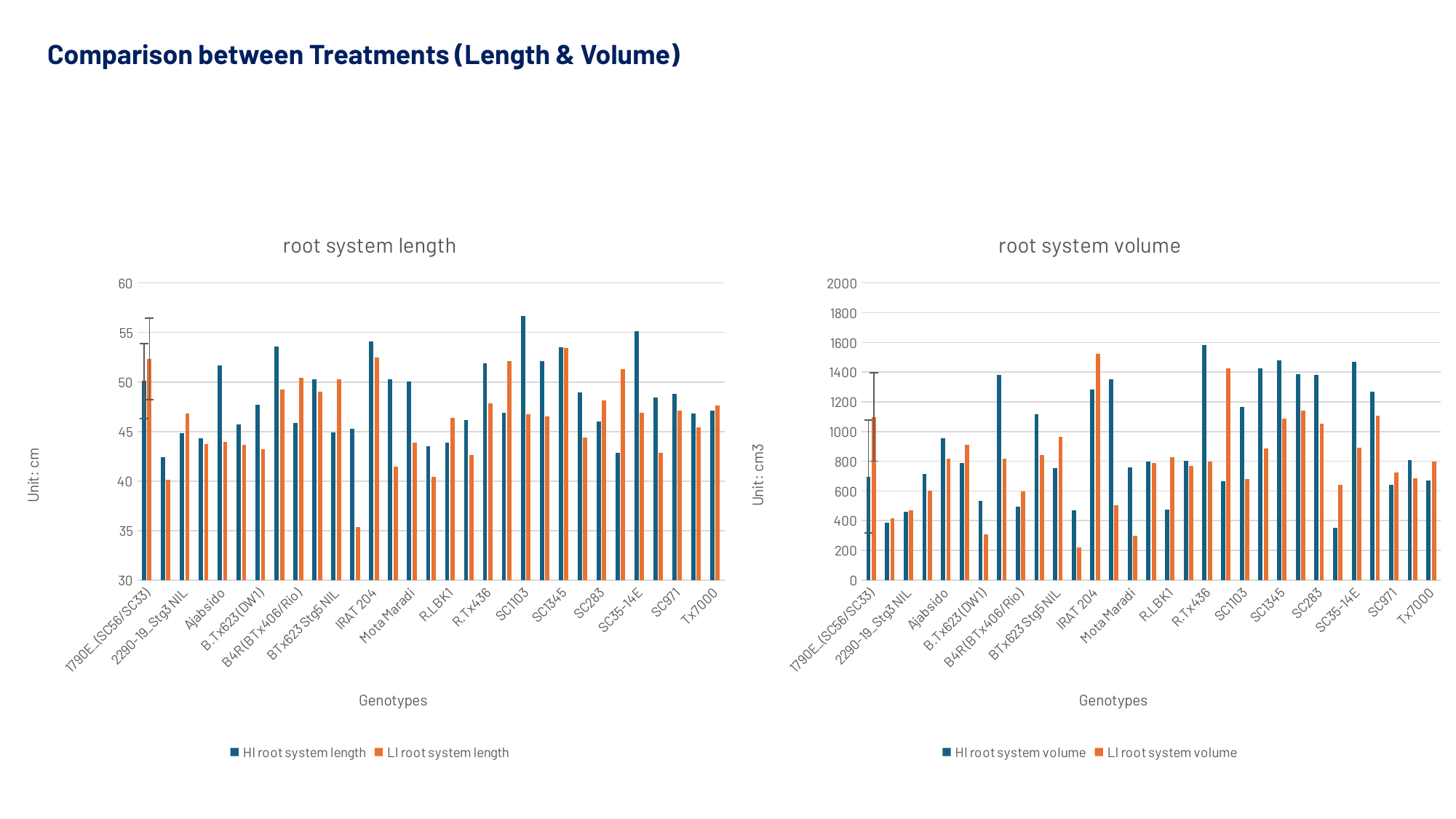

Comparison between Treatments (Length & Volume)

### Chart: root system length

| Category | HI | LI |
|---|---|---|
| 1790E_(SC56/SC33) | 50.09936461175463 | 52.3294969628962 |
| 2219-3_Stg2 NIL | 42.4248178509543 | 40.14563535400949 |
| 2290-19_Stg3 NIL | 44.81492389841666 | 46.852478017757825 |
| 6085-9_Stg4 NIL | 44.30611337647087 | 43.71530751282009 |
| Ajabsido | 51.656506904581725 | 43.92587440668711 |
| B.Tx615 | 45.707889172259776 | 43.636039074949814 |
| B.Tx623 (DW1) | 47.668297999367056 | 43.240320792495766 |
| B.Tx642 | 53.556128357845104 | 49.27781429955889 |
| B4R (BTx406/Rio) | 45.89337953488563 | 50.43139831378809 |
| BTx623 | 50.29546401196724 | 49.011156596632965 |
| BTx623 Stg5 NIL | 44.88605048851303 | 50.26636560582451 |
| BTx642/Tx7000 NILStg1 | 45.262244667857786 | 35.35688594343019 |
| IRAT 204 | 54.09941361439365 | 52.48770014249712 |
| Macia | 50.308346294295184 | 41.48237750522887 |
| Mota Maradi | 50.06428615191646 | 43.91647113318786 |
| P898012 | 43.49765783090381 | 40.40455590637302 |
| R.LBK1 | 43.85149815589614 | 46.41490707359213 |
| R.Tx430 | 46.166560144765235 | 42.65781363224469 |
| R.Tx436 | 51.90465484017461 | 47.846496440434315 |
| SC1154-14E | 46.88362221583617 | 52.12991939704656 |
| SC1103 | 56.642209868534906 | 46.75173853622554 |
| SC1154-14E | 52.12991939704656 | 46.5479273050029 |
| SC1345 | 53.526139402924564 | 53.44377981340594 |
| SC265 | 48.91723518674322 | 44.379863979042995 |
| SC283 | 45.99059953438905 | 48.16447413733575 |
| SC348 | 42.882620336040056 | 51.33499286181803 |
| SC35-14E | 55.09252139006697 | 46.88973865763688 |
| SC56 | 48.46224305949218 | 42.830221089535996 |
| SC971 | 48.809770408454305 | 47.14976547747093 |
| Segaolane | 46.82792427633944 | 45.411883566885514 |
| Tx7000 | 47.10330224370998 | 47.654186478080454 |

### Chart: root system volume

| Category | HI | LI |
|---|---|---|
| 1790E_(SC56/SC33) | 697.0606335889847 | 1097.7436529933952 |
| 2219-3_Stg2 NIL | 386.02014569277196 | 416.56917548691536 |
| 2290-19_Stg3 NIL | 457.25040029811595 | 468.77243811216846 |
| 6085-9_Stg4 NIL | 716.4276247980434 | 603.8940620866606 |
| Ajabsido | 956.3751189865903 | 815.4281004247144 |
| B.Tx615 | 786.6460840093902 | 909.350461367409 |
| B.Tx623 (DW1) | 532.9510551489726 | 306.18646328245046 |
| B.Tx642 | 1382.3563861208047 | 818.1631086503171 |
| B4R (BTx406/Rio) | 495.2920564546187 | 598.243831516239 |
| BTx623 | 1117.5640146643468 | 841.5666566748797 |
| BTx623 Stg5 NIL | 751.8971577839816 | 965.3356506326478 |
| BTx642/Tx7000 NILStg1 | 467.2035416842567 | 217.66934332290825 |
| IRAT 204 | 1285.2594886337076 | 1522.1864153158822 |
| Macia | 1352.5917118870477 | 502.81484666326463 |
| Mota Maradi | 757.5634567133432 | 298.73431790542014 |
| P898012 | 796.290280076752 | 788.1098828714881 |
| R.LBK1 | 473.4806422283207 | 827.2649056657368 |
| R.Tx430 | 801.0013304084742 | 769.4037636391322 |
| R.Tx436 | 1581.4176371061942 | 797.0463737750069 |
| SC1154-14E | 666.291117626321 | 1424.5667106784022 |
| SC1103 | 1163.0263287675832 | 679.6823771947606 |
| SC1154-14E | 1424.5667106784022 | 888.1726679109129 |
| SC1345 | 1478.4662973199693 | 1085.2312264065624 |
| SC265 | 1386.5826552669241 | 1143.3371435354254 |
| SC283 | 1381.9459328139828 | 1051.5361550494183 |
| SC348 | 353.80772771021856 | 643.2722494148816 |
| SC35-14E | 1469.3943856843762 | 892.4600791105419 |
| SC56 | 1267.3341106136763 | 1105.5021972818984 |
| SC971 | 640.9422579273099 | 725.7569493907913 |
| Segaolane | 808.6326434907518 | 683.562573766636 |
| Tx7000 | 670.7931920787531 | 797.4291715364852 |